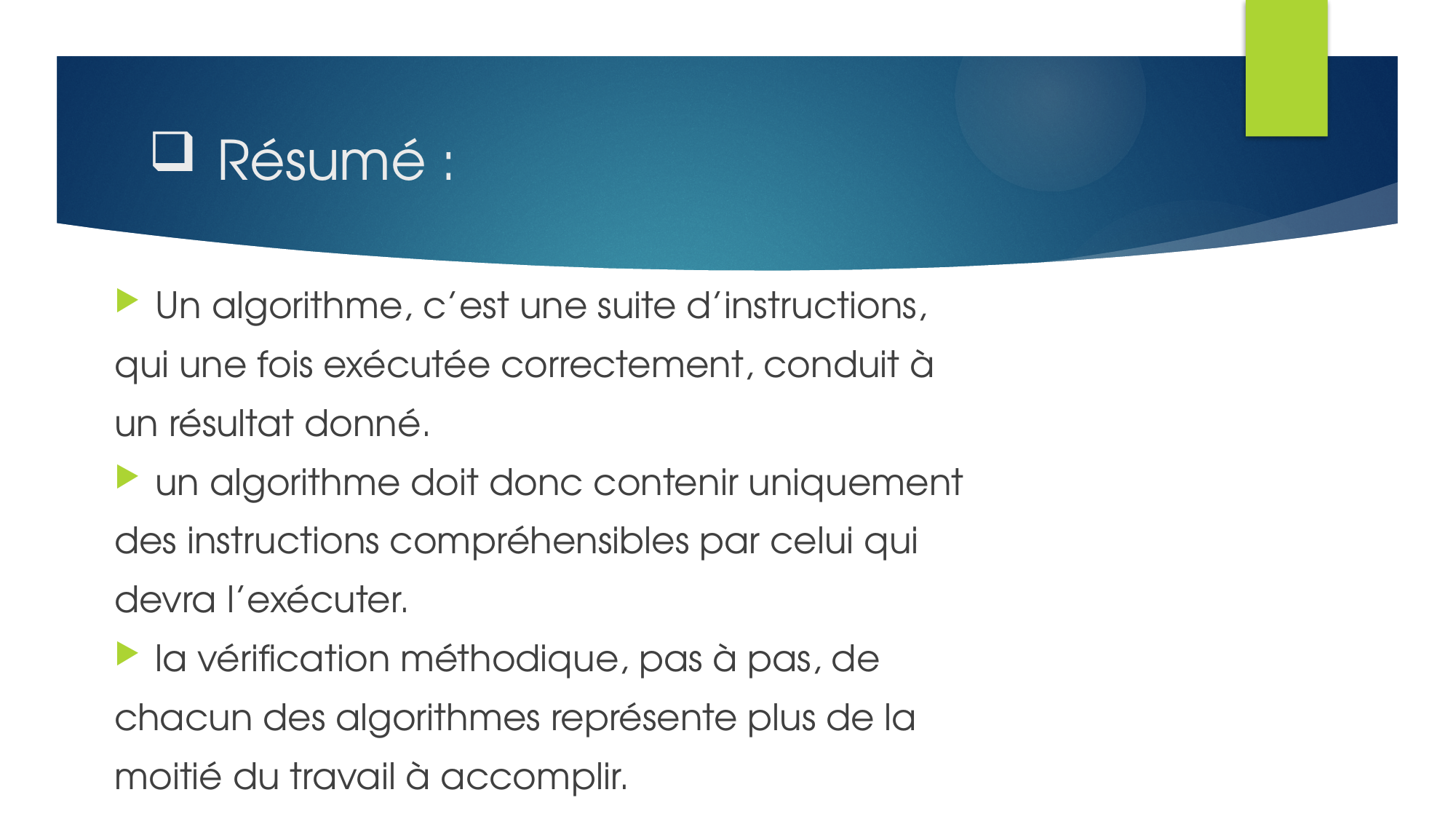

# Résumé :
Un algorithme, c’est une suite d’instructions,
qui une fois exécutée correctement, conduit à
un résultat donné.
un algorithme doit donc contenir uniquement
des instructions compréhensibles par celui qui
devra l’exécuter.
la vérification méthodique, pas à pas, de
chacun des algorithmes représente plus de la
moitié du travail à accomplir.